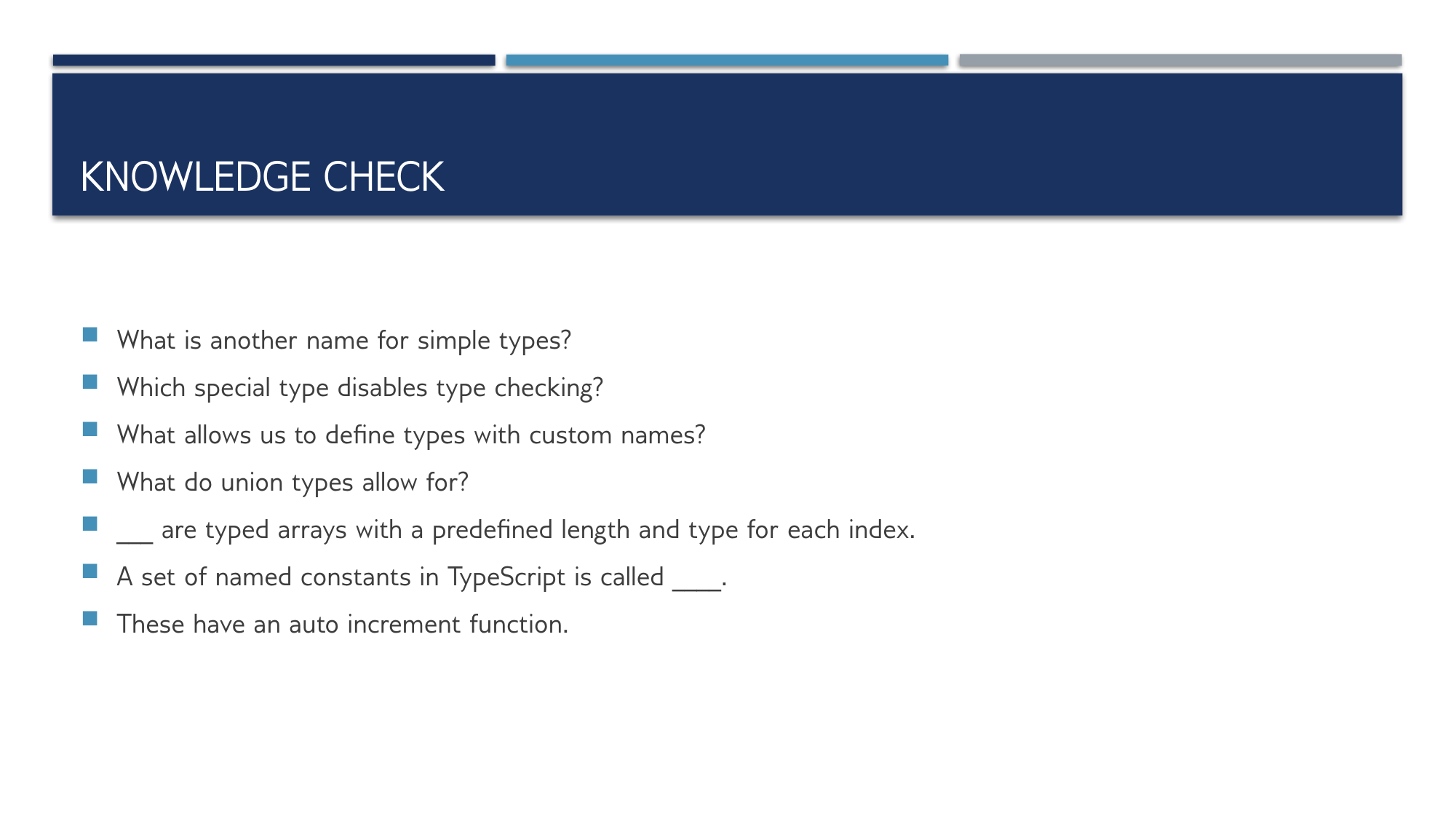

# Knowledge Check
What is another name for simple types?
Which special type disables type checking?
What allows us to define types with custom names?
What do union types allow for?
___ are typed arrays with a predefined length and type for each index.
A set of named constants in TypeScript is called ____.
These have an auto increment function.